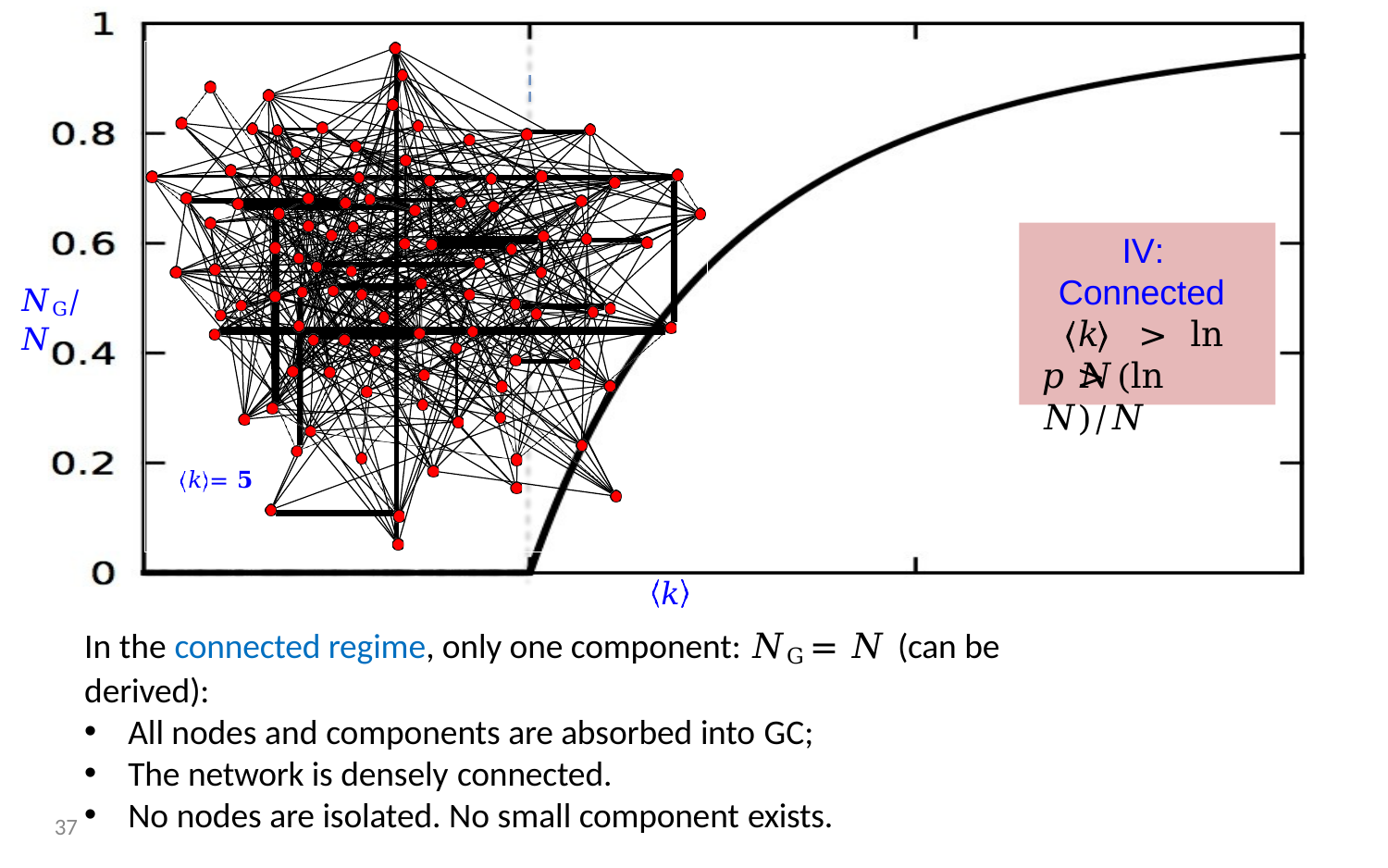

IV:

# Connected
𝑘	>	ln 𝑁

𝑁G/𝑁

𝑝 > (ln 𝑁)/𝑁

𝑘 = 𝟓

𝑘
In the connected regime, only one component: 𝑁G = 𝑁 (can be derived):
All nodes and components are absorbed into GC;
The network is densely connected.
No nodes are isolated. No small component exists.

37